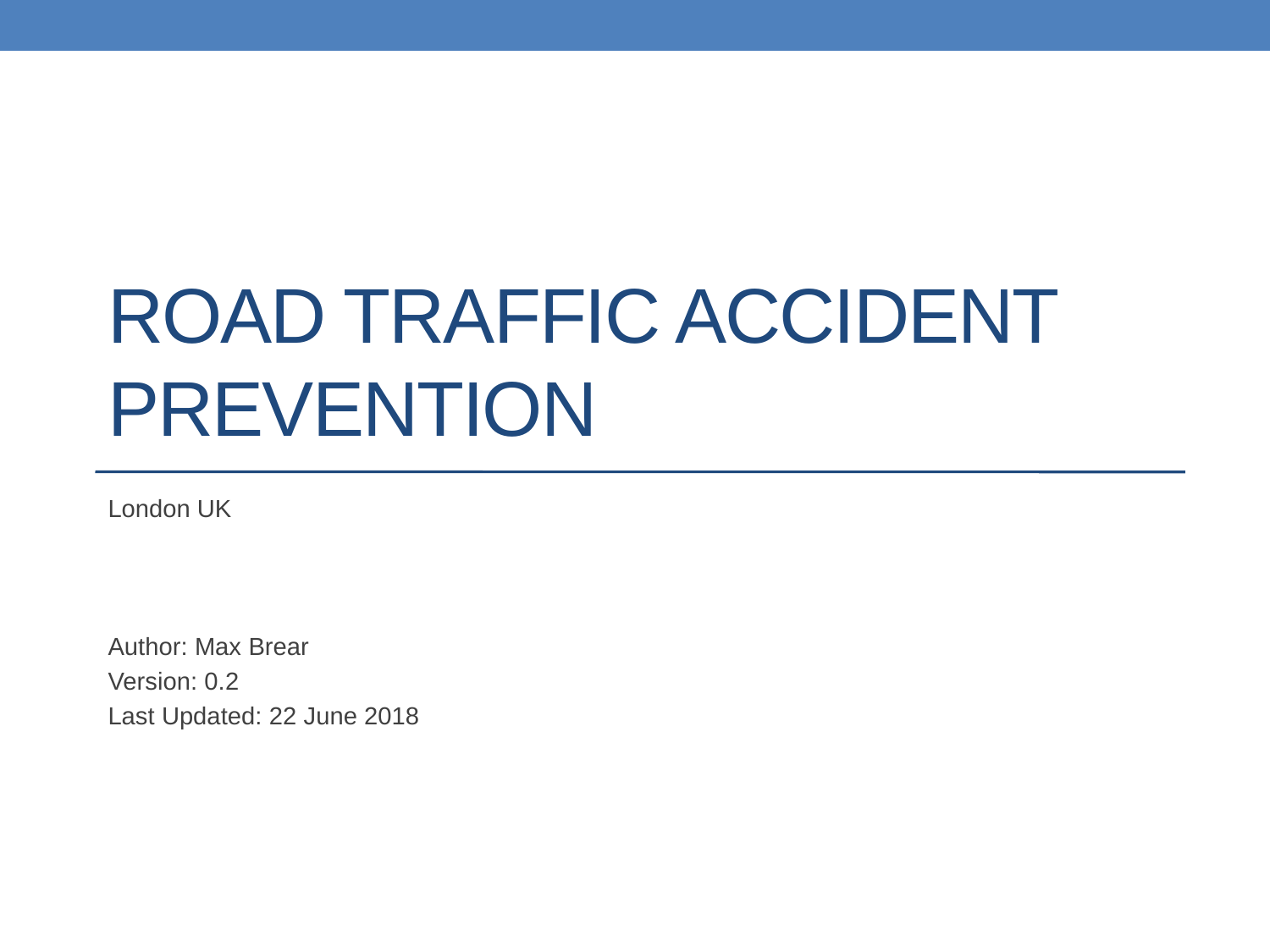

# ROAD TRAFFIC Accident Prevention
London UK

Author: Max Brear
Version: 0.2
Last Updated: 22 June 2018